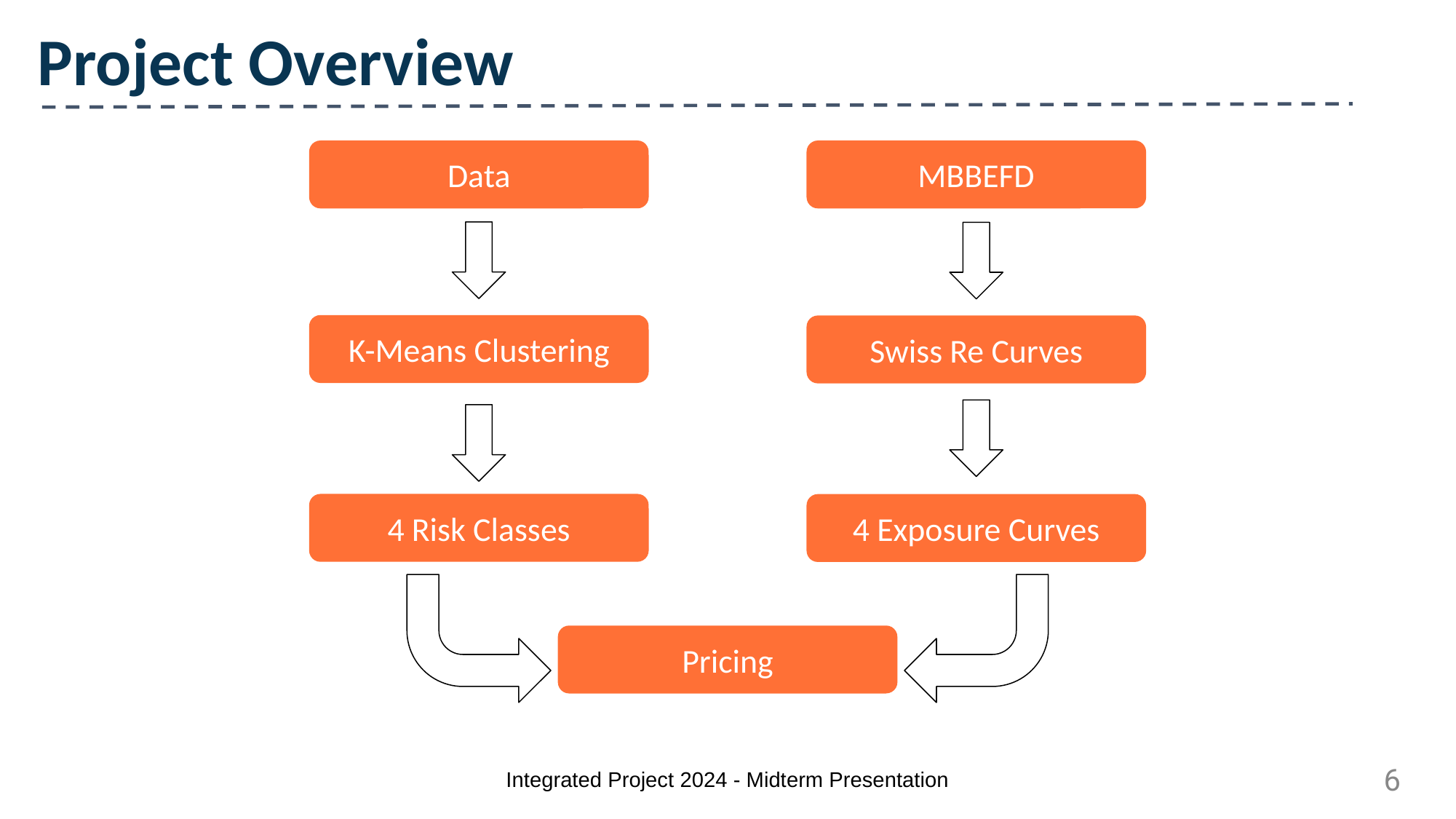

# Project Overview
Data
MBBEFD

K-Means Clustering
Swiss Re Curves

4 Risk Classes
4 Exposure Curves

Pricing
Integrated Project 2024 - Midterm Presentation
6